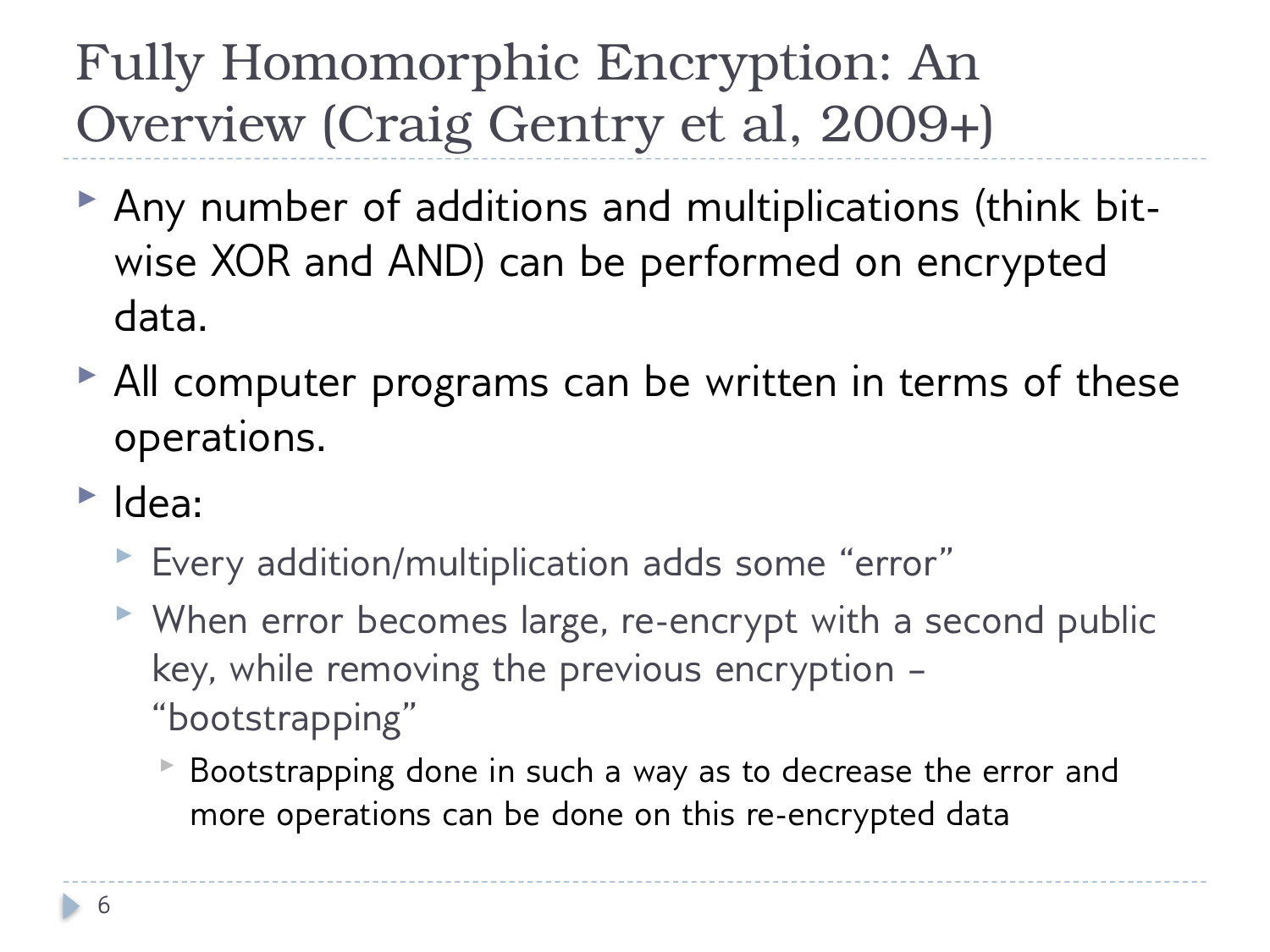

# Fully Homomorphic Encryption: An Overview (Craig Gentry et al, 2009+)
Any number of additions and multiplications (think bit-wise XOR and AND) can be performed on encrypted data.
All computer programs can be written in terms of these operations.
Idea:
Every addition/multiplication adds some “error”
When error becomes large, re-encrypt with a second public key, while removing the previous encryption – “bootstrapping”
Bootstrapping done in such a way as to decrease the error and more operations can be done on this re-encrypted data

6